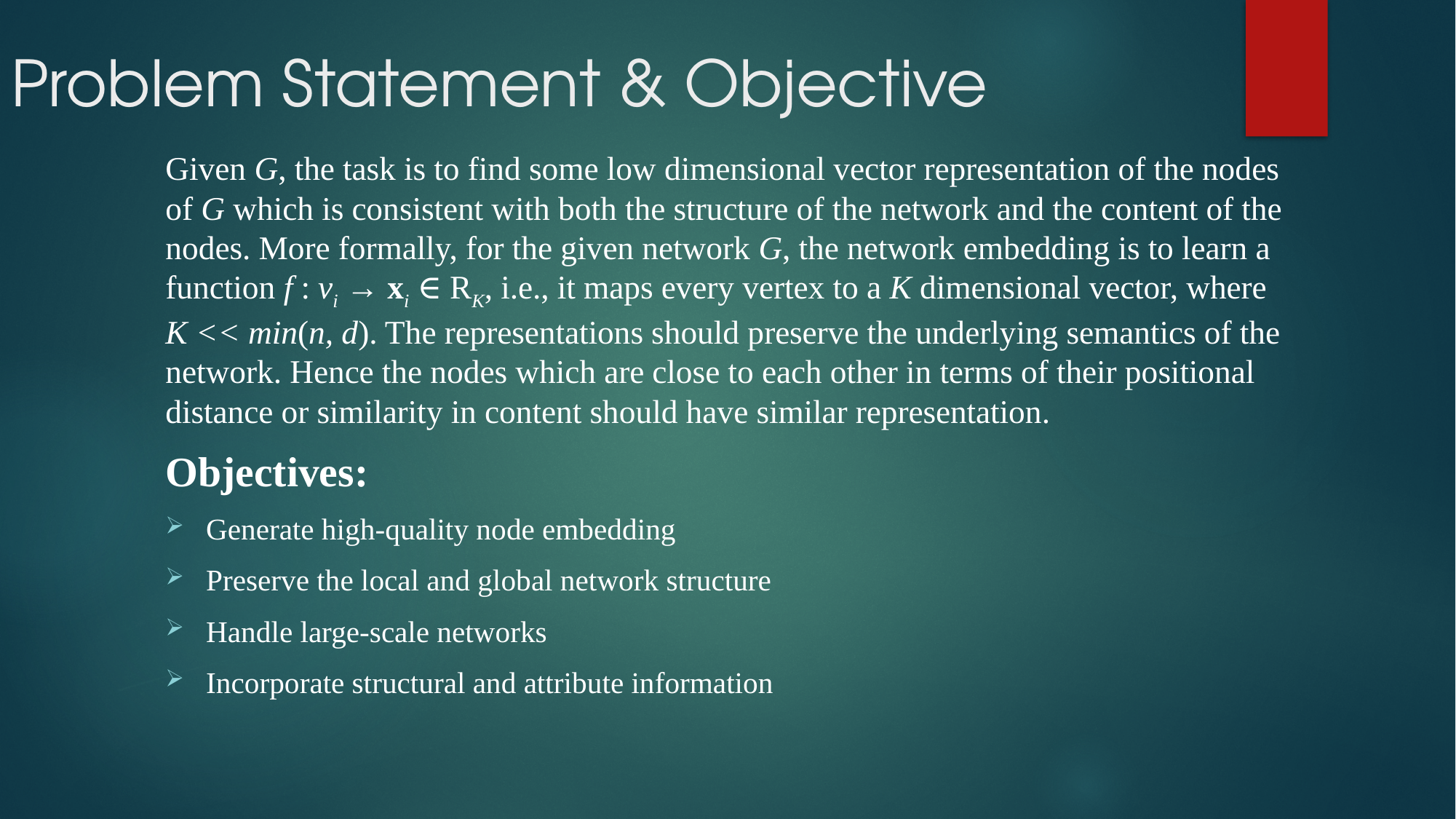

# Problem Statement & Objective
Given G, the task is to find some low dimensional vector representation of the nodes of G which is consistent with both the structure of the network and the content of the nodes. More formally, for the given network G, the network embedding is to learn a function f : vi → xi ∈ RK, i.e., it maps every vertex to a K dimensional vector, where K << min(n, d). The representations should preserve the underlying semantics of the network. Hence the nodes which are close to each other in terms of their positional distance or similarity in content should have similar representation.
Objectives:
Generate high-quality node embedding
Preserve the local and global network structure
Handle large-scale networks
Incorporate structural and attribute information